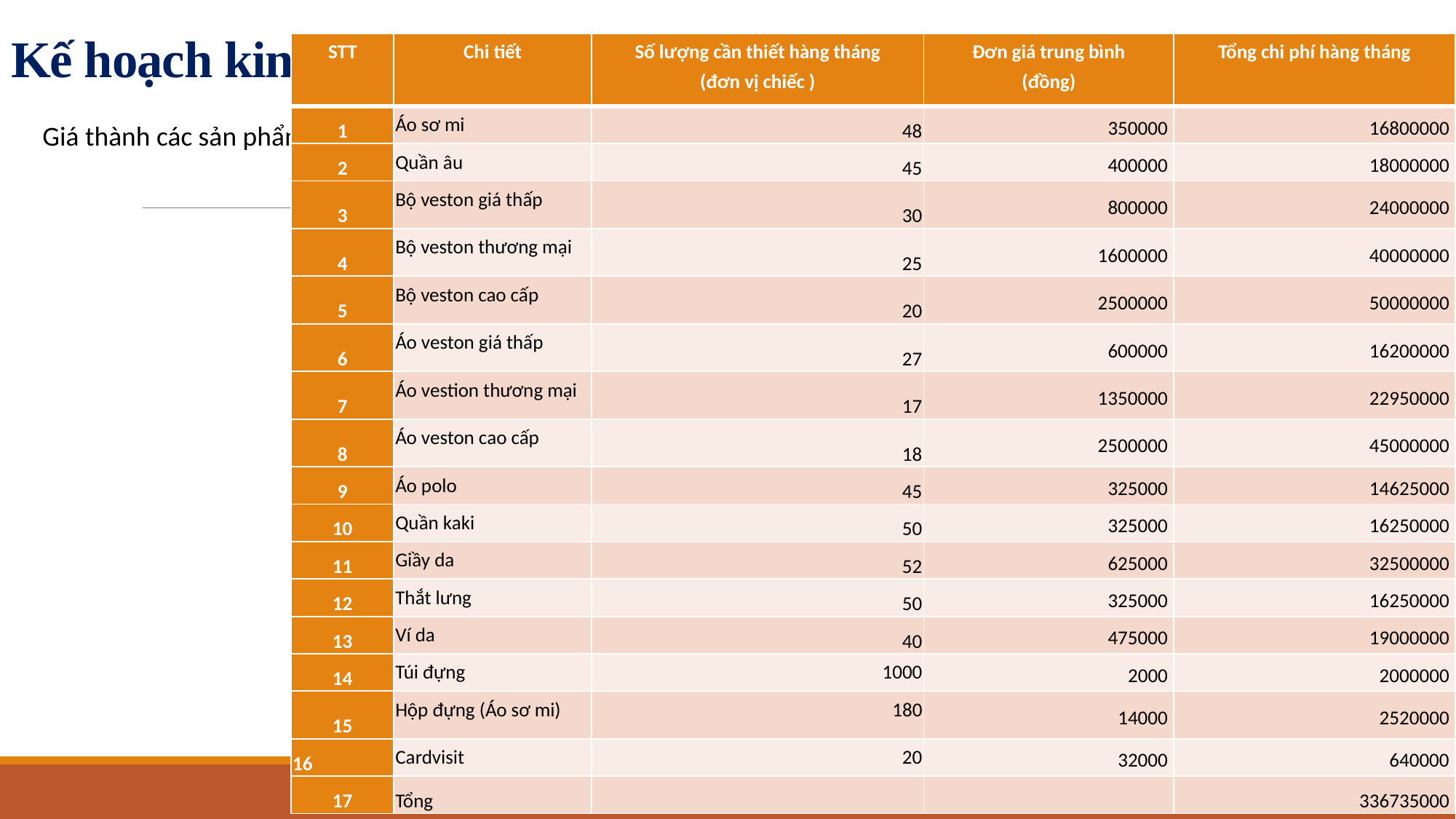

# Kế hoạch kinh doanh
| STT | Chi tiết | Số lượng cần thiết hàng tháng (đơn vị chiếc ) | Đơn giá trung bình (đồng) | Tổng chi phí hàng tháng |
| --- | --- | --- | --- | --- |
| 1 | Áo sơ mi | 48 | 350000 | 16800000 |
| 2 | Quần âu | 45 | 400000 | 18000000 |
| 3 | Bộ veston giá thấp | 30 | 800000 | 24000000 |
| 4 | Bộ veston thương mại | 25 | 1600000 | 40000000 |
| 5 | Bộ veston cao cấp | 20 | 2500000 | 50000000 |
| 6 | Áo veston giá thấp | 27 | 600000 | 16200000 |
| 7 | Áo vestion thương mại | 17 | 1350000 | 22950000 |
| 8 | Áo veston cao cấp | 18 | 2500000 | 45000000 |
| 9 | Áo polo | 45 | 325000 | 14625000 |
| 10 | Quần kaki | 50 | 325000 | 16250000 |
| 11 | Giầy da | 52 | 625000 | 32500000 |
| 12 | Thắt lưng | 50 | 325000 | 16250000 |
| 13 | Ví da | 40 | 475000 | 19000000 |
| 14 | Túi đựng | 1000 | 2000 | 2000000 |
| 15 | Hộp đựng (Áo sơ mi) | 180 | 14000 | 2520000 |
| 16 | Cardvisit | 20 | 32000 | 640000 |
| 17 | Tổng |  |  | 336735000 |
Giá thành các sản phẩm
Các công cụ cần có: